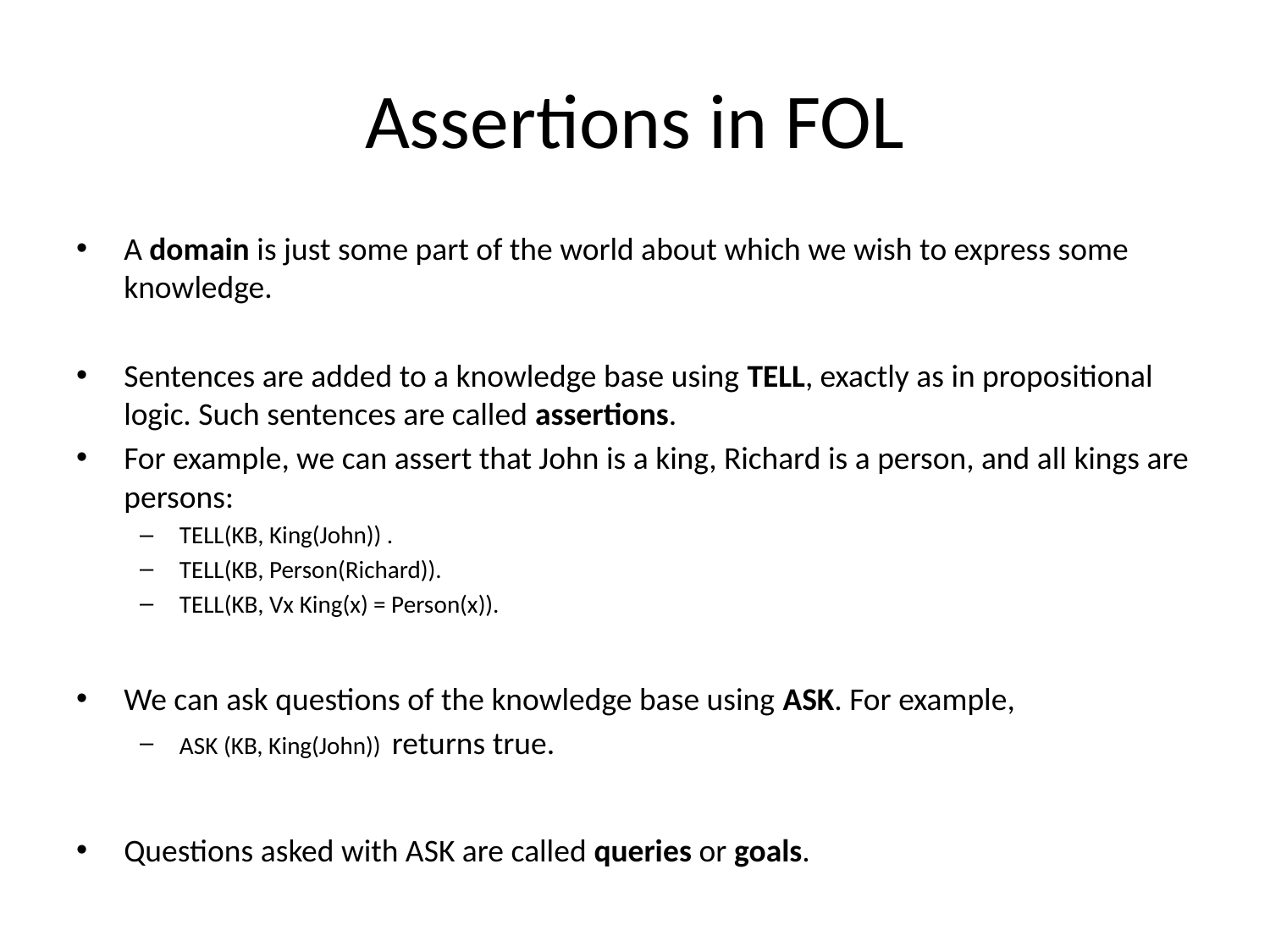

# Assertions in FOL
A domain is just some part of the world about which we wish to express some knowledge.

Sentences are added to a knowledge base using TELL, exactly as in propositional logic. Such sentences are called assertions.
For example, we can assert that John is a king, Richard is a person, and all kings are persons:
TELL(KB, King(John)) .
TELL(KB, Person(Richard)).
TELL(KB, Vx King(x) = Person(x)).

We can ask questions of the knowledge base using ASK. For example,
ASK (KB, King(John))  returns true.

Questions asked with ASK are called queries or goals.